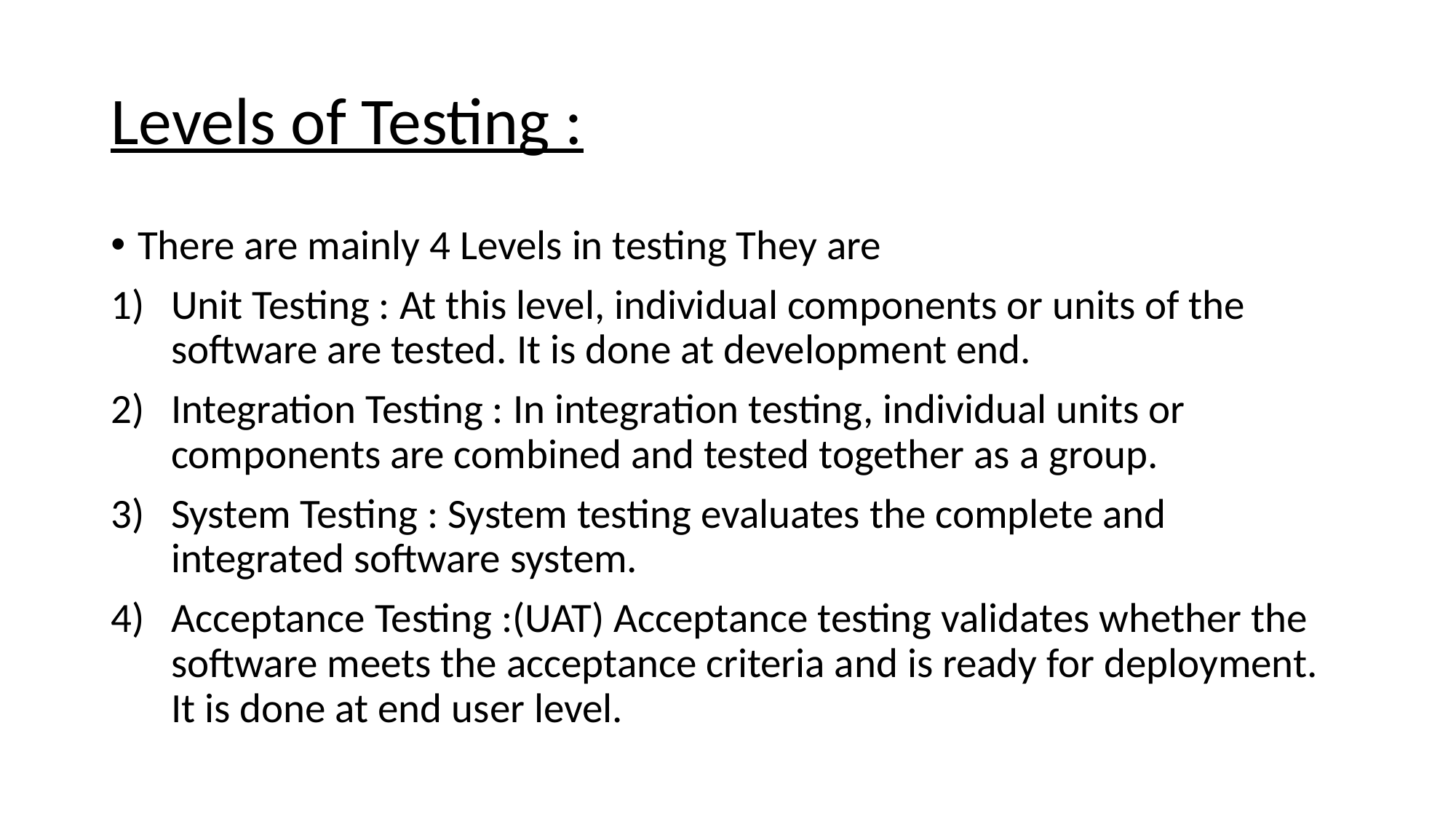

# Levels of Testing :
There are mainly 4 Levels in testing They are
Unit Testing : At this level, individual components or units of the software are tested. It is done at development end.
Integration Testing : In integration testing, individual units or components are combined and tested together as a group.
System Testing : System testing evaluates the complete and integrated software system.
Acceptance Testing :(UAT) Acceptance testing validates whether the software meets the acceptance criteria and is ready for deployment. It is done at end user level.